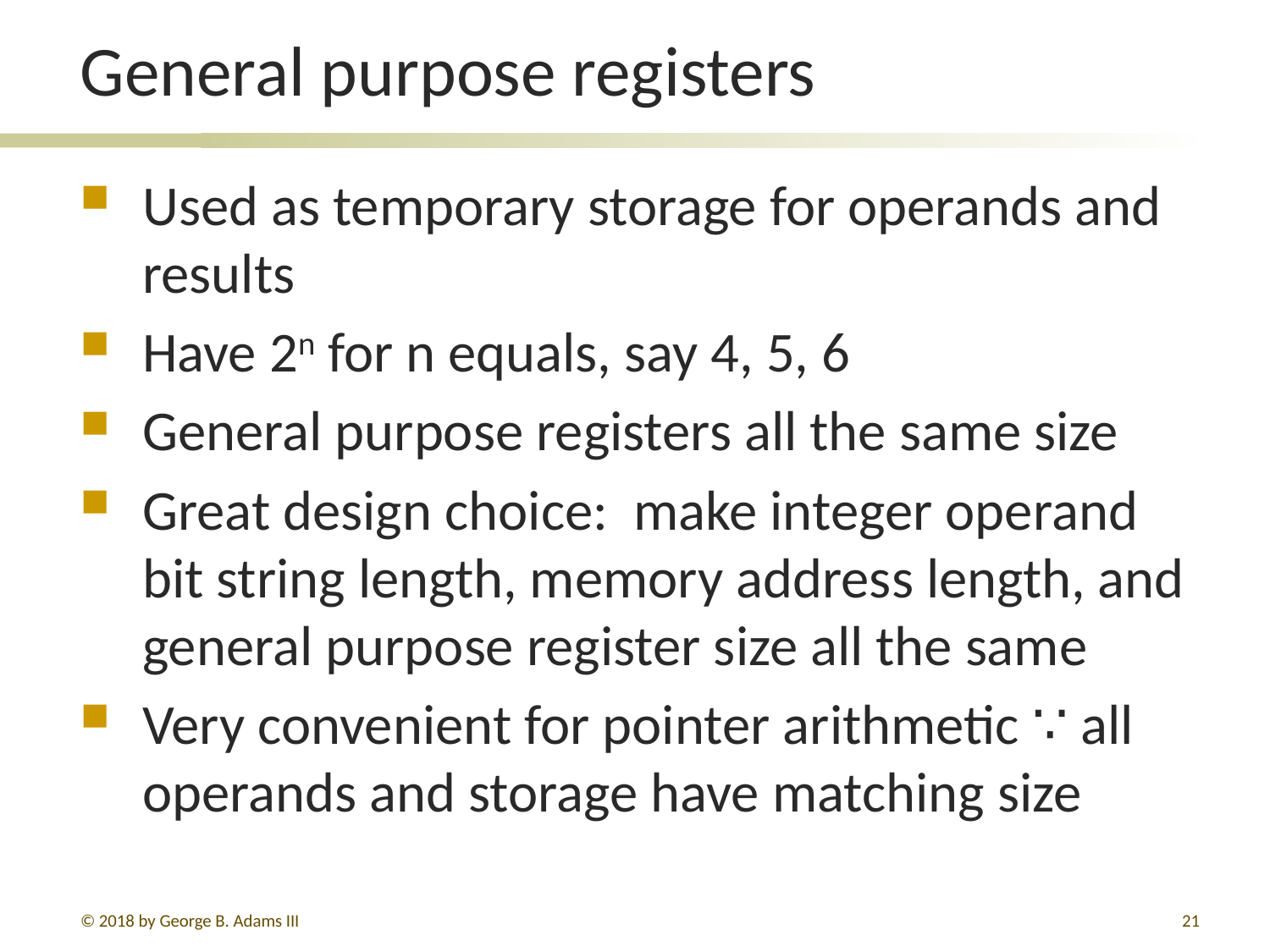

# General purpose registers
Used as temporary storage for operands and results
Have 2n for n equals, say 4, 5, 6
General purpose registers all the same size
Great design choice:  make integer operand bit string length, memory address length, and general purpose register size all the same
Very convenient for pointer arithmetic ∵ all operands and storage have matching size
© 2018 by George B. Adams III
21